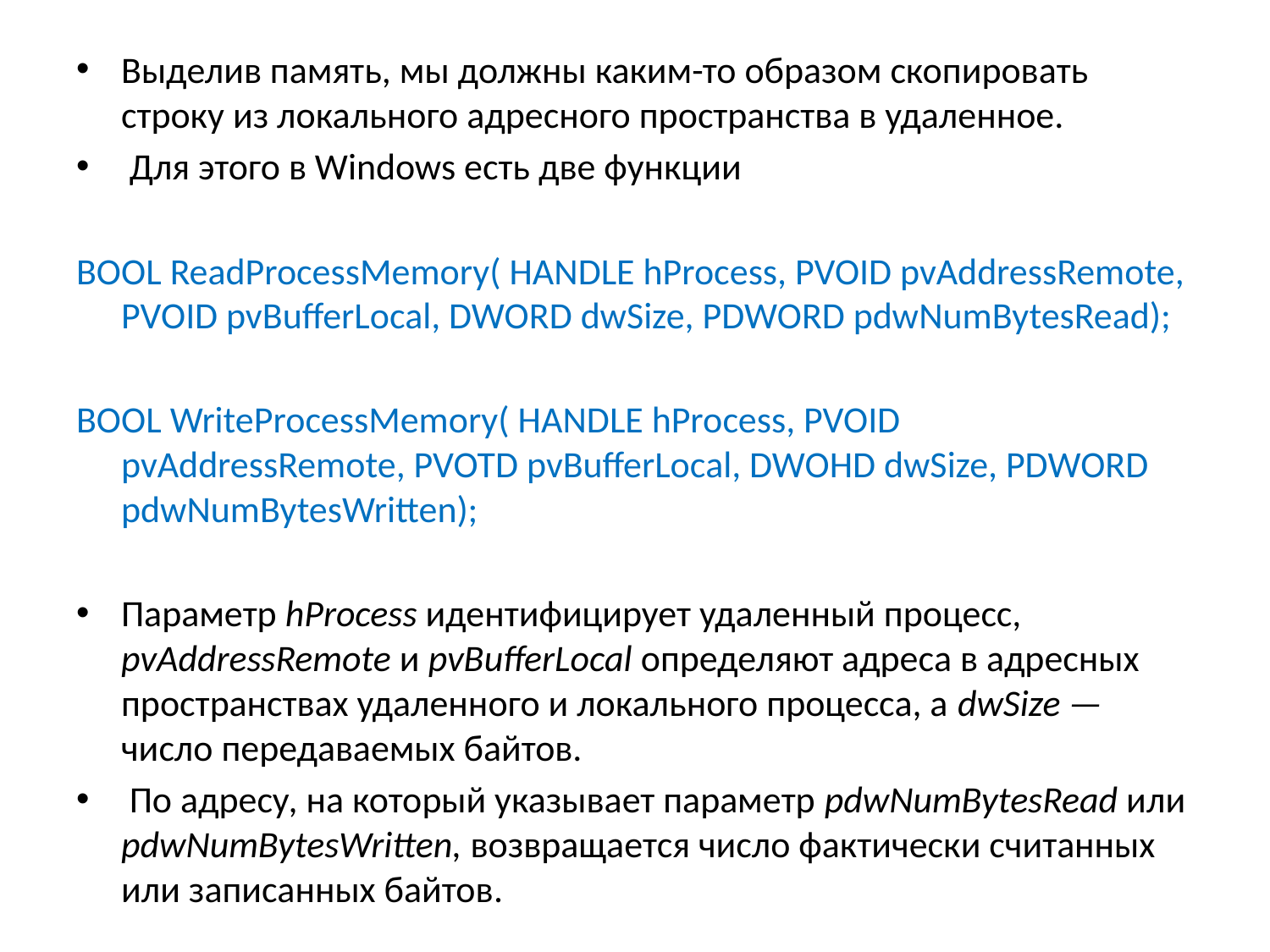

Выделив память, мы должны каким-то образом скопировать строку из локального адресного пространства в удаленное.
 Для этого в Windows есть две функции

BOOL ReadProcessMemory( HANDLE hProcess, PVOID pvAddressRemote, PVOID pvBufferLocal, DWORD dwSize, PDWORD pdwNumBytesRead);

BOOL WriteProcessMemory( HANDLE hProcess, PVOID pvAddressRemote, PVOTD pvBufferLocal, DWOHD dwSize, PDWORD pdwNumBytesWritten);

Параметр hProcess идентифицирует удаленный процесс, pvAddressRemote и pvBufferLocal определяют адреса в адресных пространствах удаленного и локального процесса, a dwSize — число передаваемых байтов.
 По адресу, на который указывает параметр pdwNumBytesRead или pdwNumBytesWritten, возвращается число фактически считанных или записанных байтов.